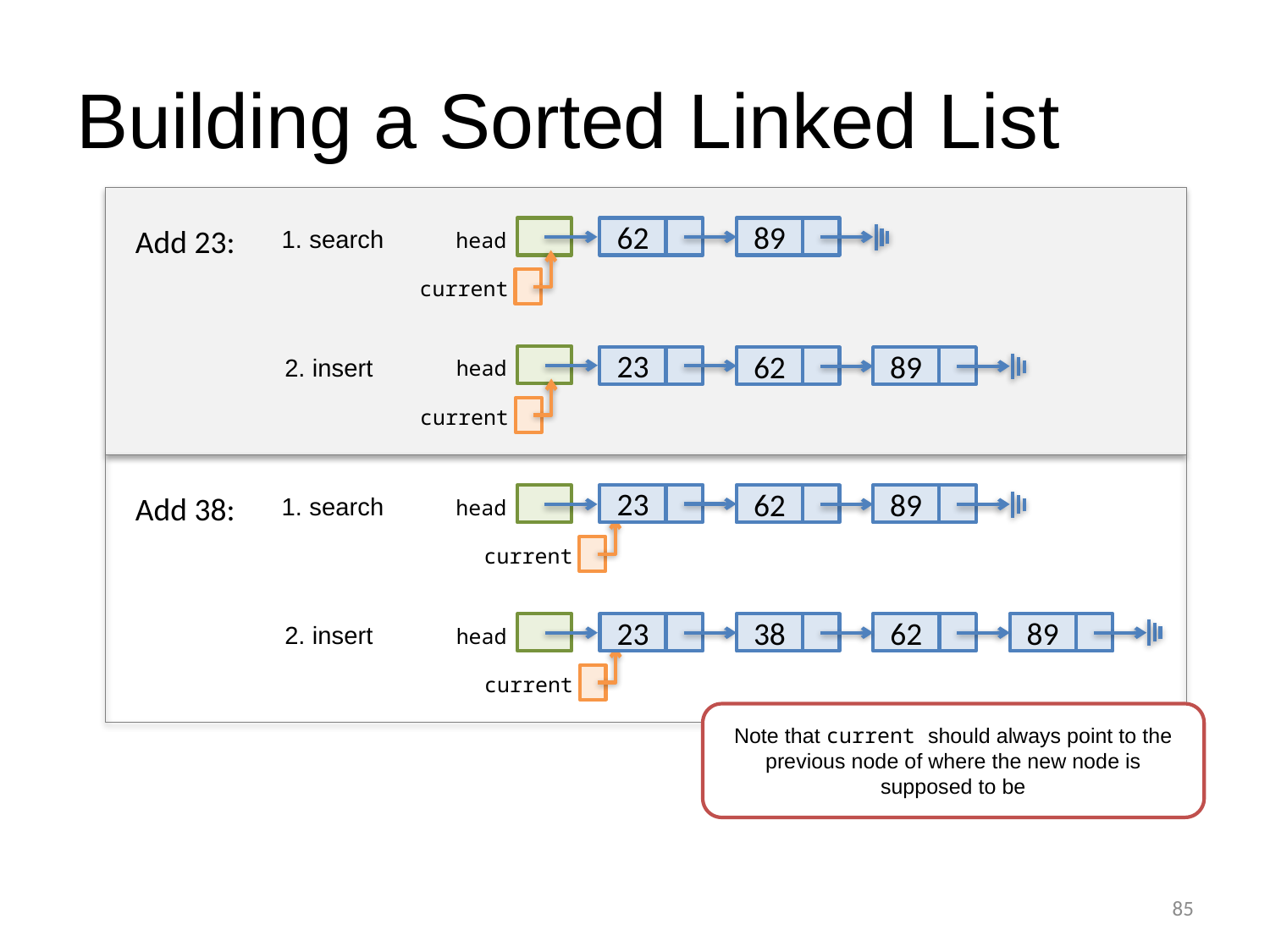

# Building a Sorted Linked List

Add 23:
1. search

62

89

head
current

2. insert

23

62

89

head
current

Add 38:
23

1. search

62

89

head
current

2. insert

23

38

62

89

head
current

Note that current should always point to the previous node of where the new node is supposed to be
85